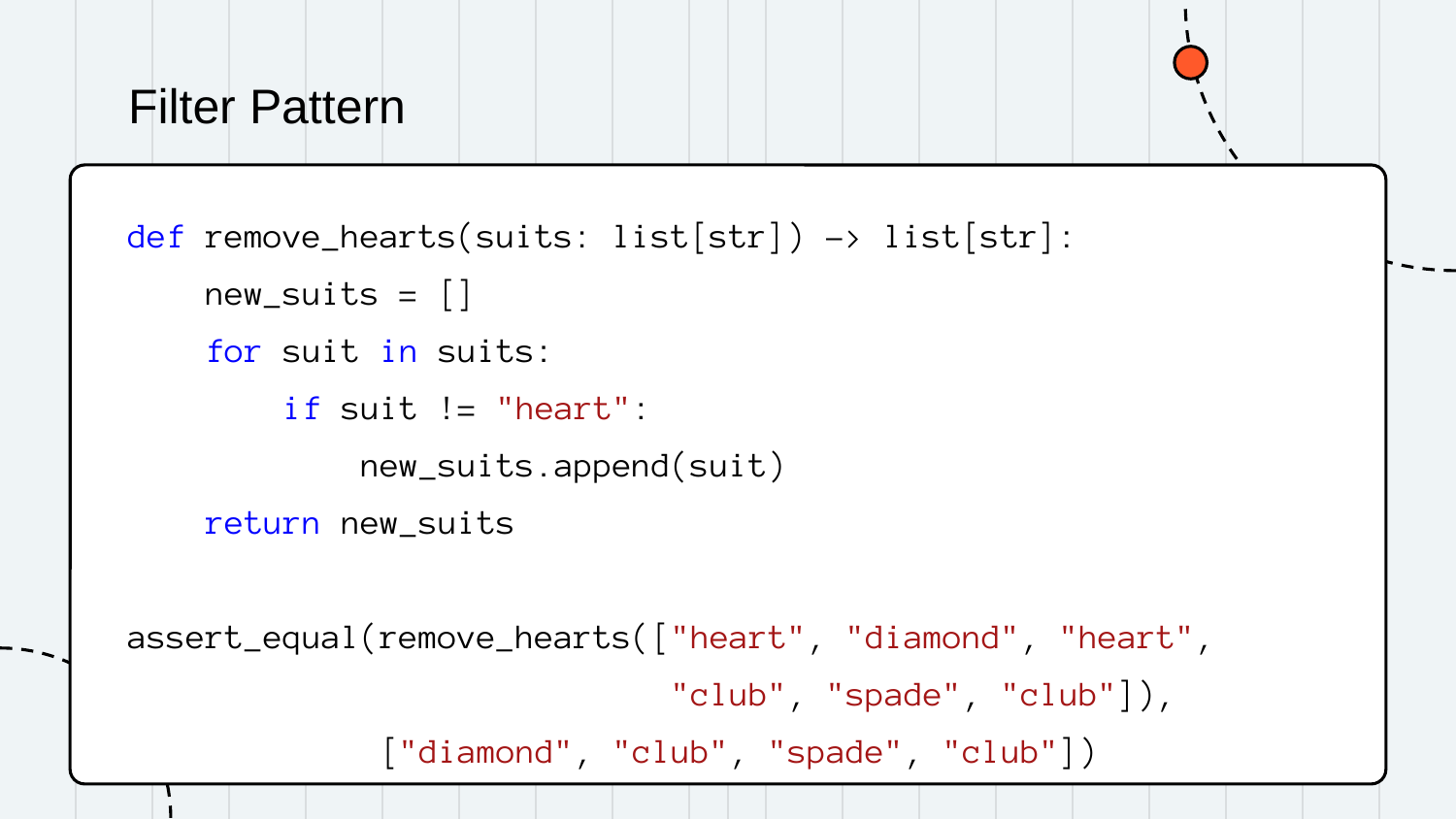

# Filter Pattern
def remove_hearts(suits: list[str]) -> list[str]:
    new_suits = []
    for suit in suits:
        if suit != "heart":
            new_suits.append(suit)
    return new_suits

assert_equal(remove_hearts(["heart", "diamond", "heart",
                            "club", "spade", "club"]),
             ["diamond", "club", "spade", "club"])